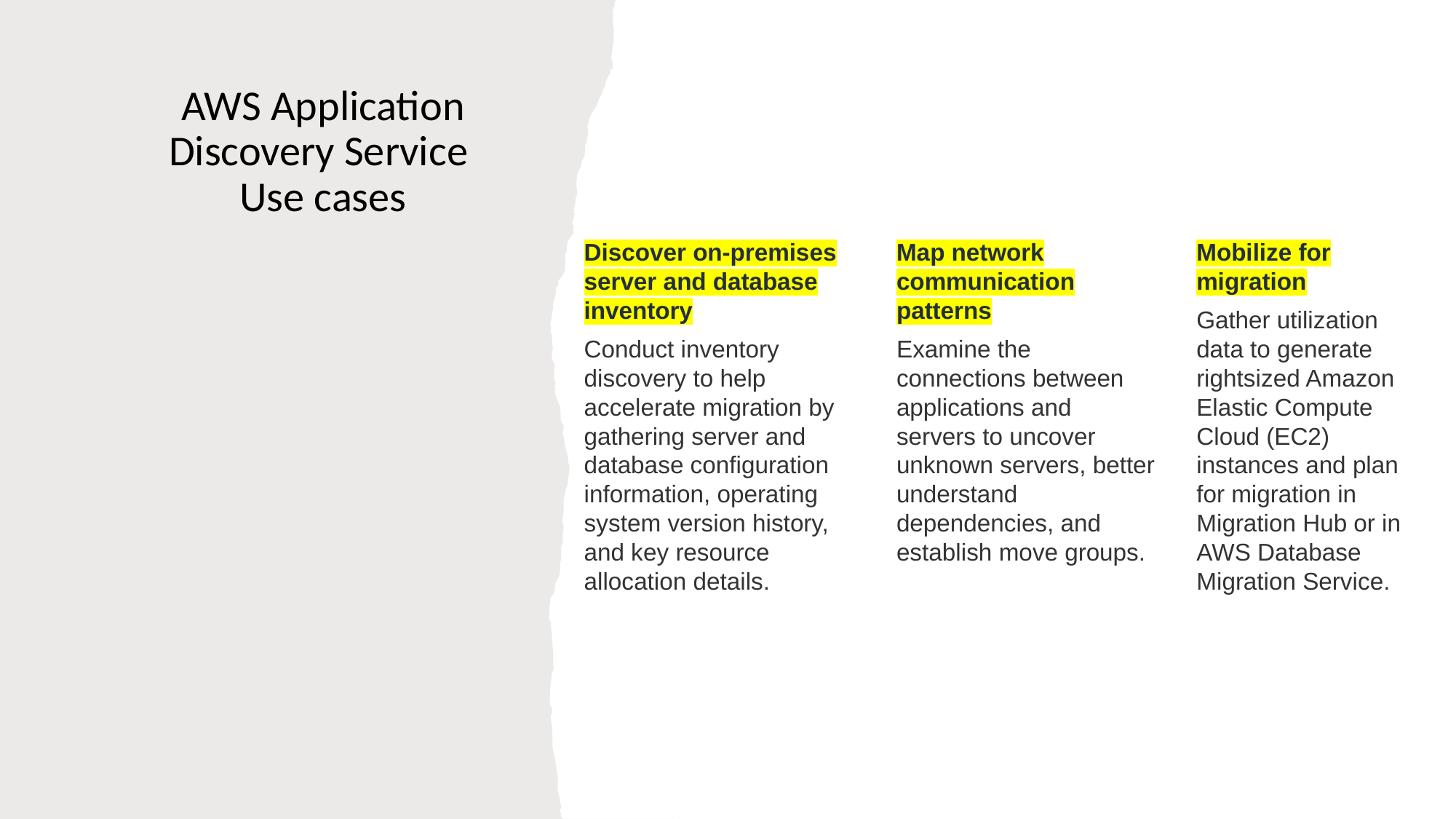

# AWS Application Discovery Service Use cases
Discover on-premises server and database inventory
Conduct inventory discovery to help accelerate migration by gathering server and database configuration information, operating system version history, and key resource allocation details.

Map network communication patterns
Examine the connections between applications and servers to uncover unknown servers, better understand dependencies, and establish move groups.

Mobilize for migration
Gather utilization data to generate rightsized Amazon Elastic Compute Cloud (EC2) instances and plan for migration in Migration Hub or in AWS Database Migration Service.